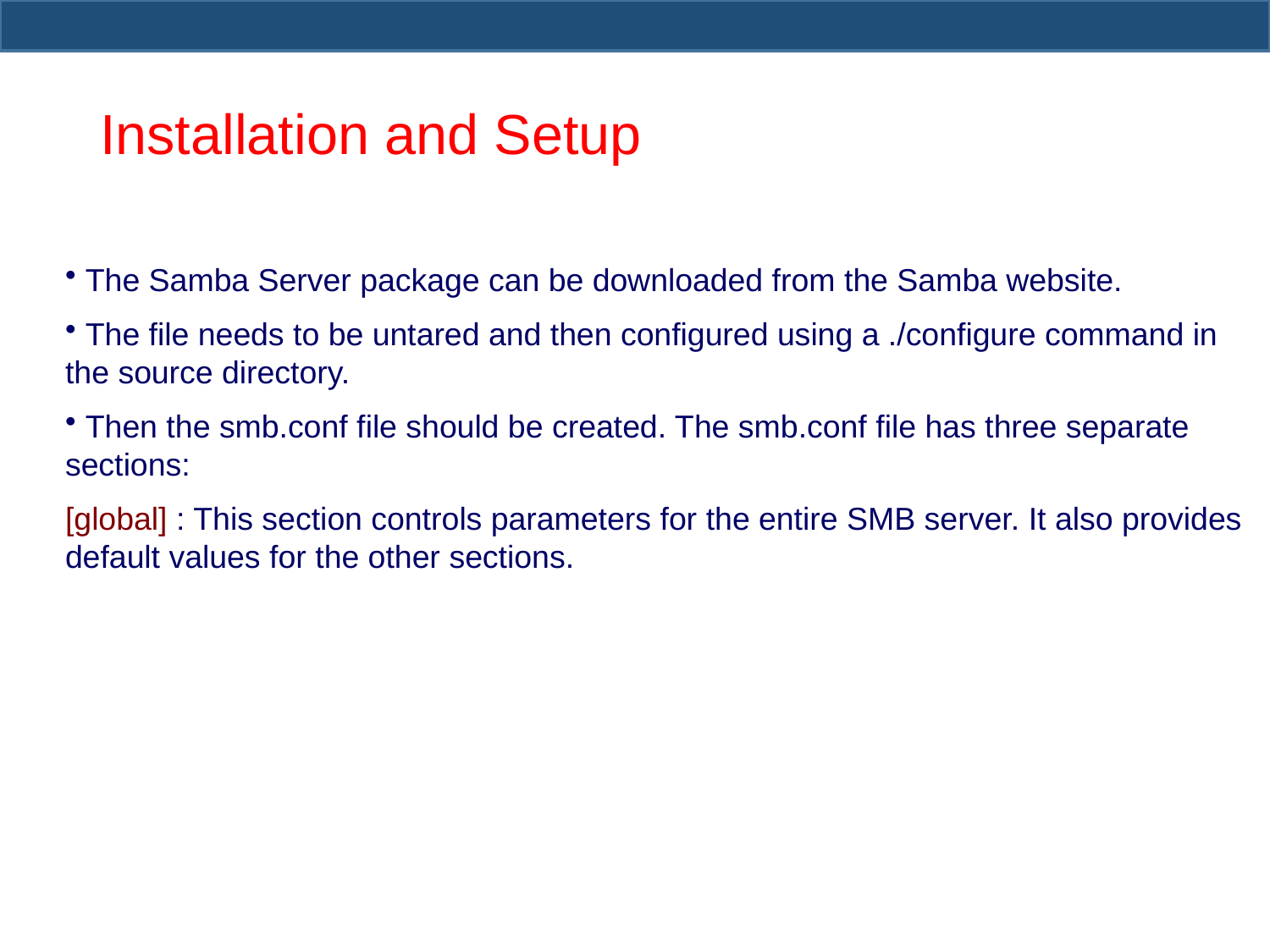

# Installation and Setup
 The Samba Server package can be downloaded from the Samba website.
 The file needs to be untared and then configured using a ./configure command in the source directory.
 Then the smb.conf file should be created. The smb.conf file has three separate sections:
[global] : This section controls parameters for the entire SMB server. It also provides default values for the other sections.